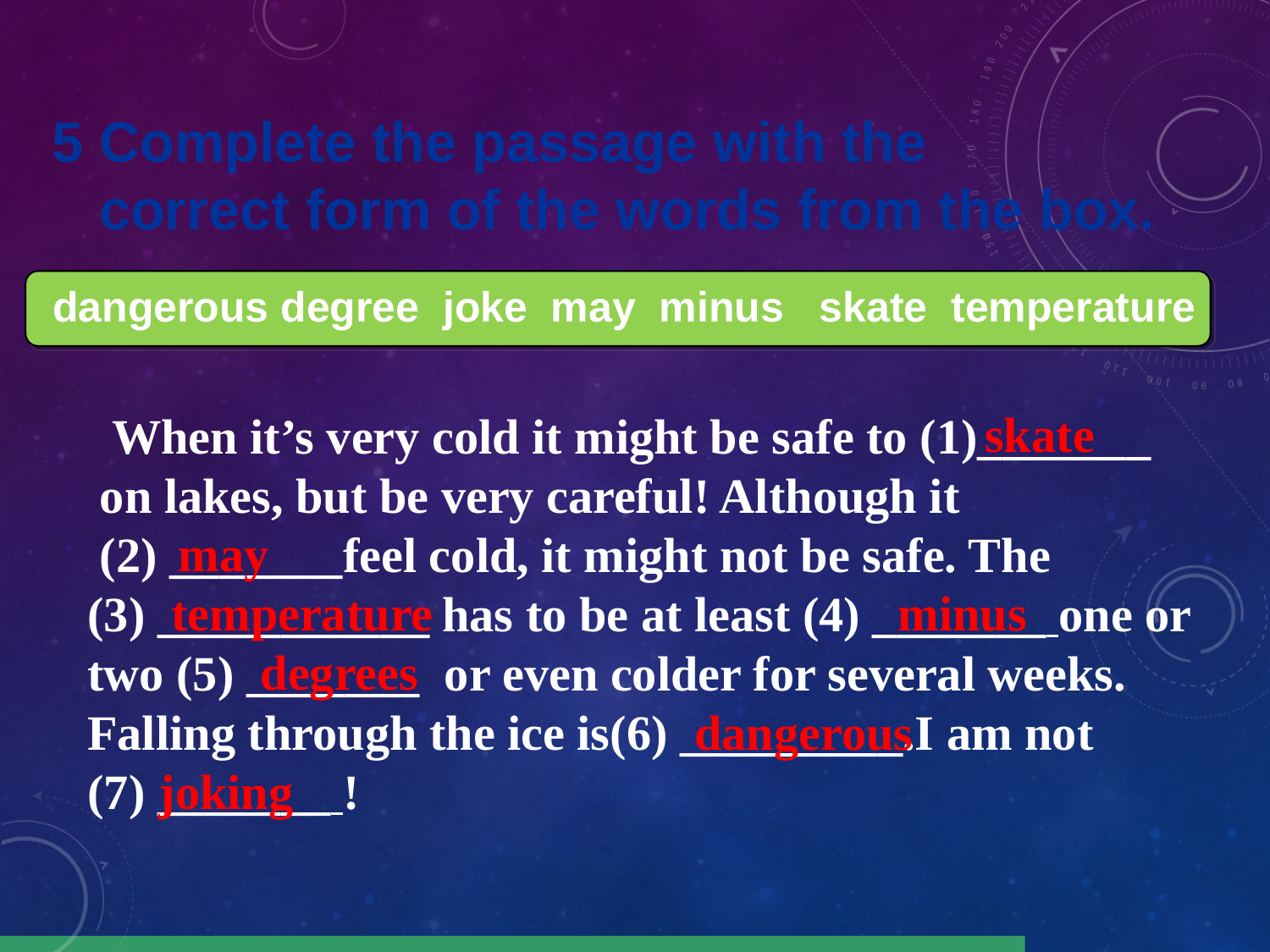

5 Complete the passage with the
   correct form of the words from the box.

dangerous degree  joke  may  minus   skate  temperature
skate

  When it’s very cold it might be safe to (1)_______
 on lakes, but be very careful! Although it
 (2) _______feel cold, it might not be safe. The
(3) ___________ has to be at least (4) _______ one or two (5) _______  or even colder for several weeks. Falling through the ice is(6) _________.I am not
(7) _______ !
may
temperature
 minus
degrees
dangerous
joking